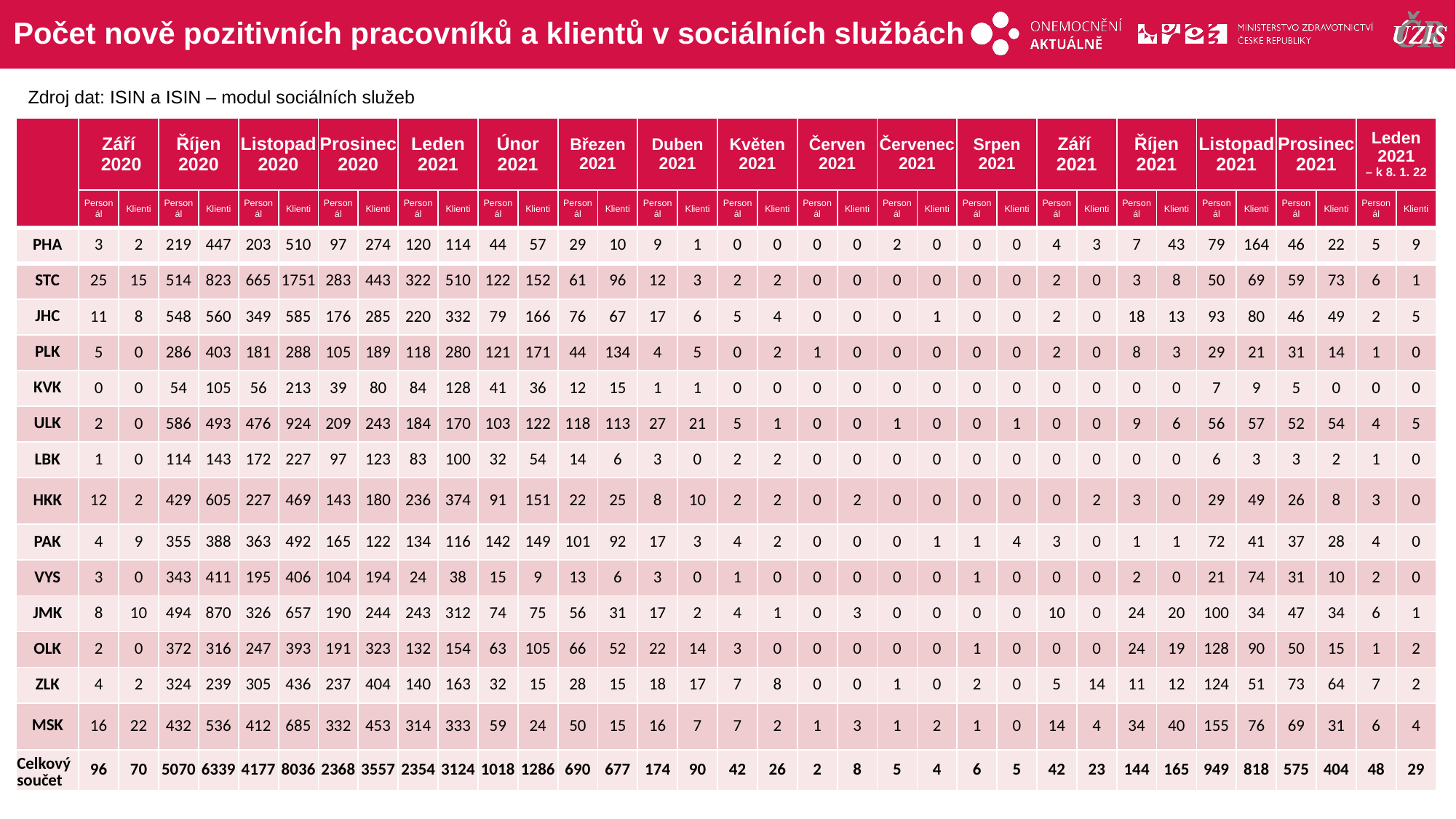

# Počet nově pozitivních pracovníků a klientů v sociálních službách
Zdroj dat: ISIN a ISIN – modul sociálních služeb
|  | Září 2020 |  | Říjen 2020 |  | Listopad 2020 |  | Prosinec 2020 |  | Leden 2021 |  | Únor 2021 |  | Březen 2021 |  | Duben 2021 |  | Květen 2021 |  | Červen 2021 |  | Červenec 2021 |  | Srpen 2021 |  | Září 2021 |  | Říjen 2021 |  | Listopad 2021 |  | Prosinec 2021 |  | Leden 2021 – k 8. 1. 22 |  |
| --- | --- | --- | --- | --- | --- | --- | --- | --- | --- | --- | --- | --- | --- | --- | --- | --- | --- | --- | --- | --- | --- | --- | --- | --- | --- | --- | --- | --- | --- | --- | --- | --- | --- | --- |
|  | Personál | Klienti | Personál | Klienti | Personál | Klienti | Personál | Klienti | Personál | Klienti | Personál | Klienti | Personál | Klienti | Personál | Klienti | Personál | Klienti | Personál | Klienti | Personál | Klienti | Personál | Klienti | Personál | Klienti | Personál | Klienti | Personál | Klienti | Personál | Klienti | Personál | Klienti |
| PHA | 3 | 2 | 219 | 447 | 203 | 510 | 97 | 274 | 120 | 114 | 44 | 57 | 29 | 10 | 9 | 1 | 0 | 0 | 0 | 0 | 2 | 0 | 0 | 0 | 4 | 3 | 7 | 43 | 79 | 164 | 46 | 22 | 5 | 9 |
| STC | 25 | 15 | 514 | 823 | 665 | 1751 | 283 | 443 | 322 | 510 | 122 | 152 | 61 | 96 | 12 | 3 | 2 | 2 | 0 | 0 | 0 | 0 | 0 | 0 | 2 | 0 | 3 | 8 | 50 | 69 | 59 | 73 | 6 | 1 |
| JHC | 11 | 8 | 548 | 560 | 349 | 585 | 176 | 285 | 220 | 332 | 79 | 166 | 76 | 67 | 17 | 6 | 5 | 4 | 0 | 0 | 0 | 1 | 0 | 0 | 2 | 0 | 18 | 13 | 93 | 80 | 46 | 49 | 2 | 5 |
| PLK | 5 | 0 | 286 | 403 | 181 | 288 | 105 | 189 | 118 | 280 | 121 | 171 | 44 | 134 | 4 | 5 | 0 | 2 | 1 | 0 | 0 | 0 | 0 | 0 | 2 | 0 | 8 | 3 | 29 | 21 | 31 | 14 | 1 | 0 |
| KVK | 0 | 0 | 54 | 105 | 56 | 213 | 39 | 80 | 84 | 128 | 41 | 36 | 12 | 15 | 1 | 1 | 0 | 0 | 0 | 0 | 0 | 0 | 0 | 0 | 0 | 0 | 0 | 0 | 7 | 9 | 5 | 0 | 0 | 0 |
| ULK | 2 | 0 | 586 | 493 | 476 | 924 | 209 | 243 | 184 | 170 | 103 | 122 | 118 | 113 | 27 | 21 | 5 | 1 | 0 | 0 | 1 | 0 | 0 | 1 | 0 | 0 | 9 | 6 | 56 | 57 | 52 | 54 | 4 | 5 |
| LBK | 1 | 0 | 114 | 143 | 172 | 227 | 97 | 123 | 83 | 100 | 32 | 54 | 14 | 6 | 3 | 0 | 2 | 2 | 0 | 0 | 0 | 0 | 0 | 0 | 0 | 0 | 0 | 0 | 6 | 3 | 3 | 2 | 1 | 0 |
| HKK | 12 | 2 | 429 | 605 | 227 | 469 | 143 | 180 | 236 | 374 | 91 | 151 | 22 | 25 | 8 | 10 | 2 | 2 | 0 | 2 | 0 | 0 | 0 | 0 | 0 | 2 | 3 | 0 | 29 | 49 | 26 | 8 | 3 | 0 |
| PAK | 4 | 9 | 355 | 388 | 363 | 492 | 165 | 122 | 134 | 116 | 142 | 149 | 101 | 92 | 17 | 3 | 4 | 2 | 0 | 0 | 0 | 1 | 1 | 4 | 3 | 0 | 1 | 1 | 72 | 41 | 37 | 28 | 4 | 0 |
| VYS | 3 | 0 | 343 | 411 | 195 | 406 | 104 | 194 | 24 | 38 | 15 | 9 | 13 | 6 | 3 | 0 | 1 | 0 | 0 | 0 | 0 | 0 | 1 | 0 | 0 | 0 | 2 | 0 | 21 | 74 | 31 | 10 | 2 | 0 |
| JMK | 8 | 10 | 494 | 870 | 326 | 657 | 190 | 244 | 243 | 312 | 74 | 75 | 56 | 31 | 17 | 2 | 4 | 1 | 0 | 3 | 0 | 0 | 0 | 0 | 10 | 0 | 24 | 20 | 100 | 34 | 47 | 34 | 6 | 1 |
| OLK | 2 | 0 | 372 | 316 | 247 | 393 | 191 | 323 | 132 | 154 | 63 | 105 | 66 | 52 | 22 | 14 | 3 | 0 | 0 | 0 | 0 | 0 | 1 | 0 | 0 | 0 | 24 | 19 | 128 | 90 | 50 | 15 | 1 | 2 |
| ZLK | 4 | 2 | 324 | 239 | 305 | 436 | 237 | 404 | 140 | 163 | 32 | 15 | 28 | 15 | 18 | 17 | 7 | 8 | 0 | 0 | 1 | 0 | 2 | 0 | 5 | 14 | 11 | 12 | 124 | 51 | 73 | 64 | 7 | 2 |
| MSK | 16 | 22 | 432 | 536 | 412 | 685 | 332 | 453 | 314 | 333 | 59 | 24 | 50 | 15 | 16 | 7 | 7 | 2 | 1 | 3 | 1 | 2 | 1 | 0 | 14 | 4 | 34 | 40 | 155 | 76 | 69 | 31 | 6 | 4 |
| Celkový součet | 96 | 70 | 5070 | 6339 | 4177 | 8036 | 2368 | 3557 | 2354 | 3124 | 1018 | 1286 | 690 | 677 | 174 | 90 | 42 | 26 | 2 | 8 | 5 | 4 | 6 | 5 | 42 | 23 | 144 | 165 | 949 | 818 | 575 | 404 | 48 | 29 |